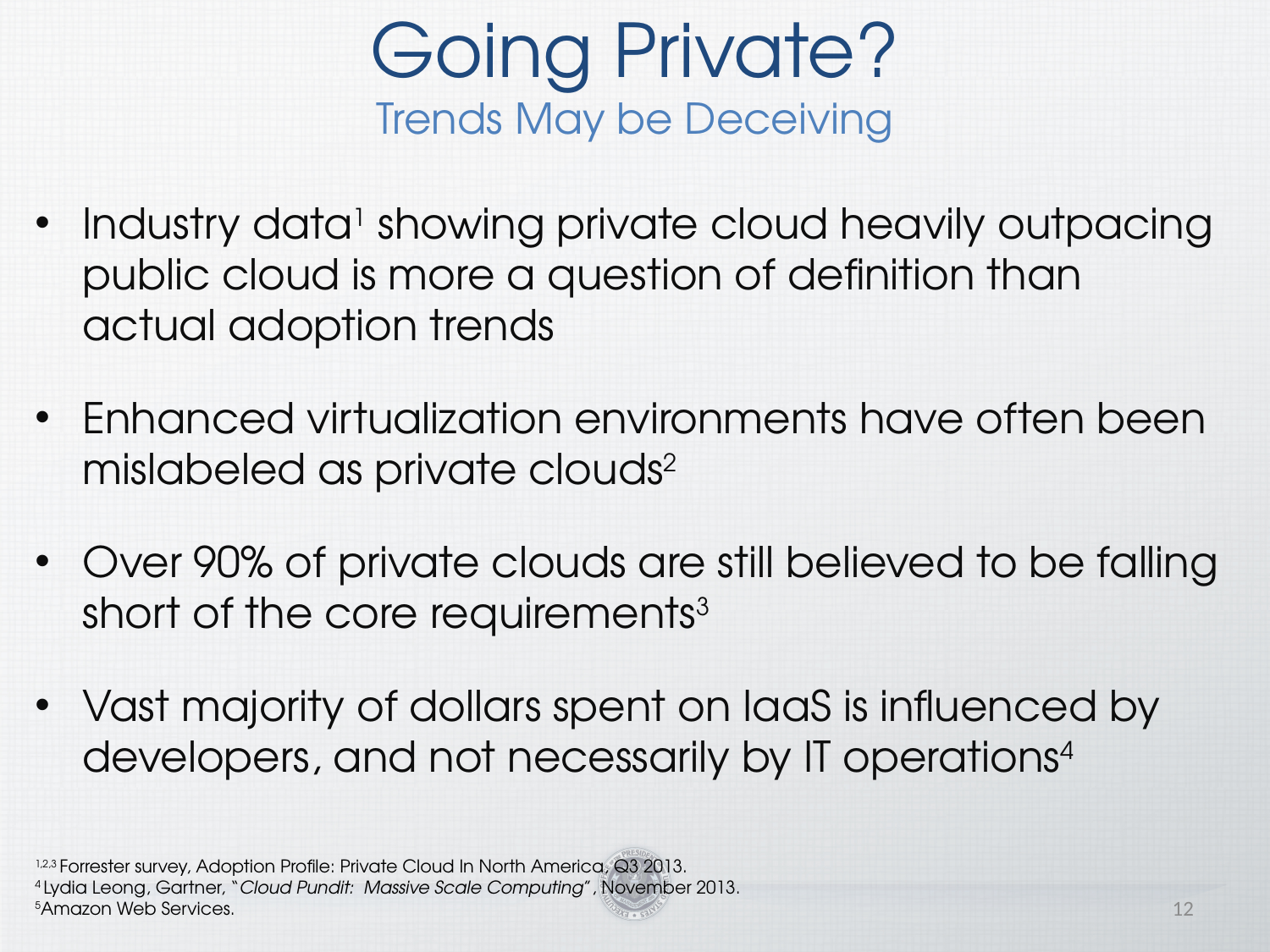

# Going Private? Trends May be Deceiving
Industry data1 showing private cloud heavily outpacing public cloud is more a question of definition than actual adoption trends
Enhanced virtualization environments have often been mislabeled as private clouds2
Over 90% of private clouds are still believed to be falling short of the core requirements3
Vast majority of dollars spent on IaaS is influenced by developers, and not necessarily by IT operations4
1,2,3 Forrester survey, Adoption Profile: Private Cloud In North America, Q3 2013.
4 Lydia Leong, Gartner, “Cloud Pundit:  Massive Scale Computing”, November 2013.
5Amazon Web Services.

12